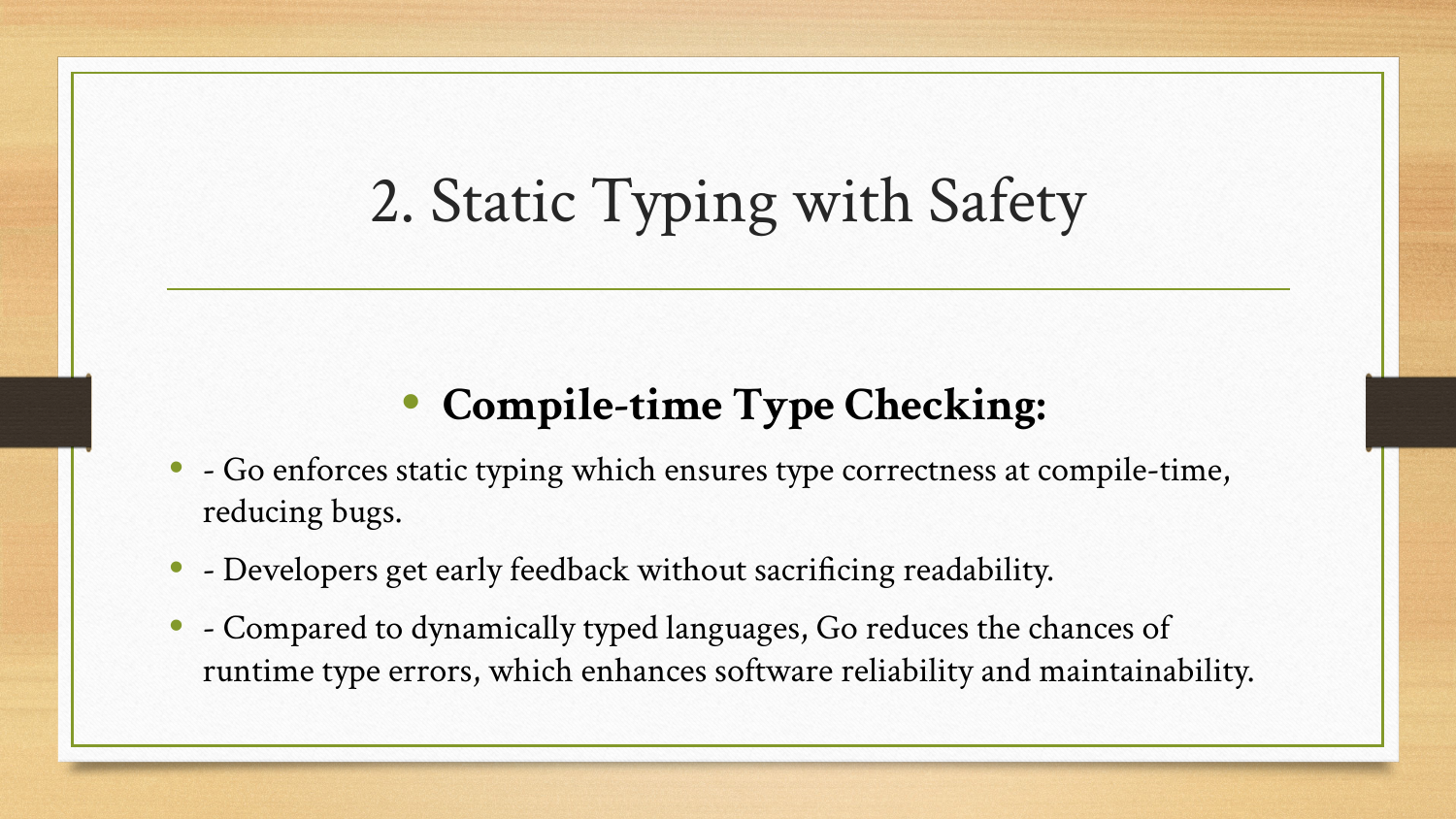

# 2. Static Typing with Safety

Compile-time Type Checking:
- Go enforces static typing which ensures type correctness at compile-time, reducing bugs.
- Developers get early feedback without sacrificing readability.
- Compared to dynamically typed languages, Go reduces the chances of runtime type errors, which enhances software reliability and maintainability.